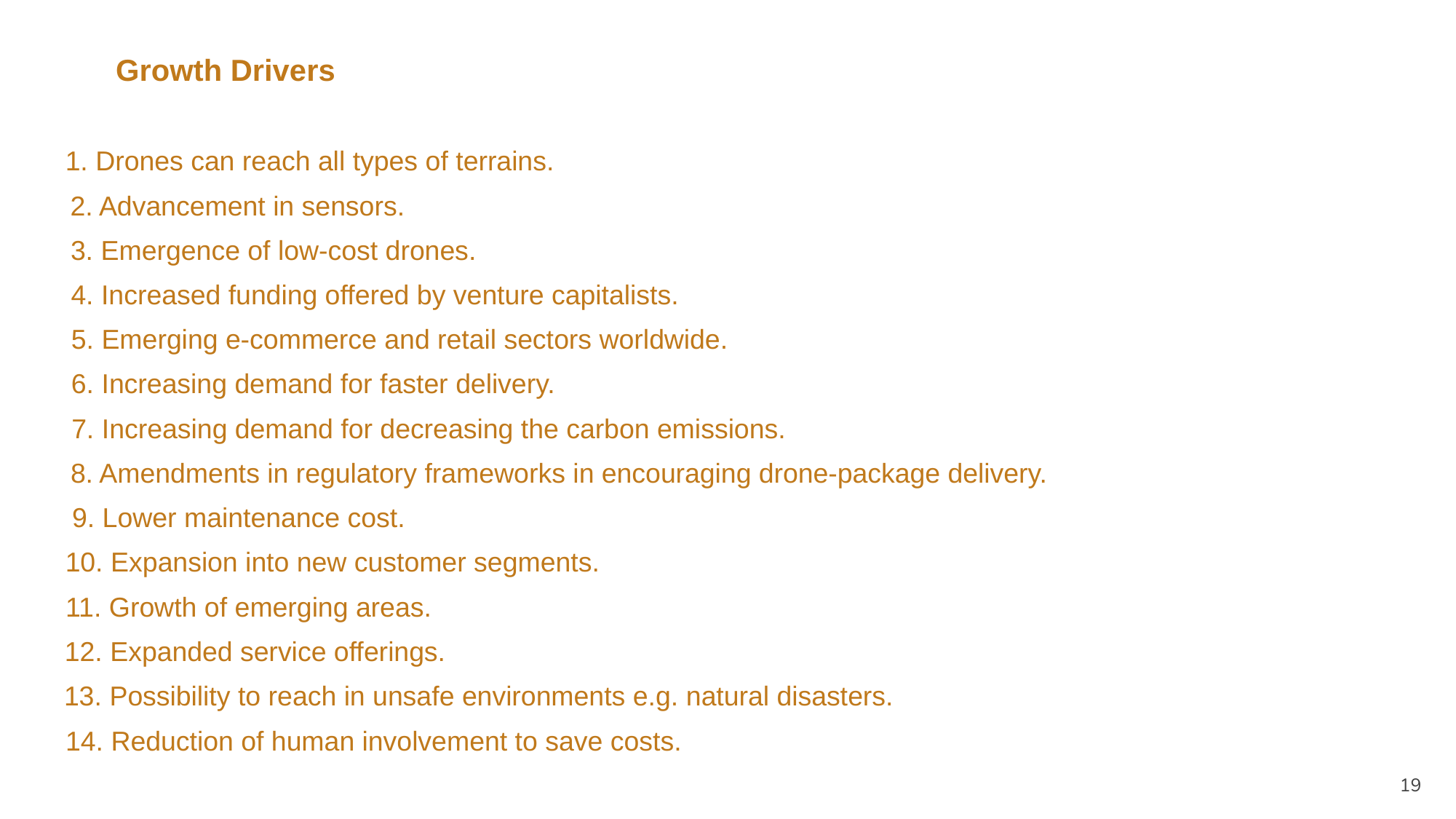

Growth Drivers
1. Drones can reach all types of terrains.
2. Advancement in sensors.
3. Emergence of low-cost drones.
4. Increased funding offered by venture capitalists.
5. Emerging e-commerce and retail sectors worldwide.
6. Increasing demand for faster delivery.
7. Increasing demand for decreasing the carbon emissions.
8. Amendments in regulatory frameworks in encouraging drone-package delivery.
9. Lower maintenance cost.
10. Expansion into new customer segments.
11. Growth of emerging areas.
12. Expanded service offerings.
13. Possibility to reach in unsafe environments e.g. natural disasters.
14. Reduction of human involvement to save costs.
19